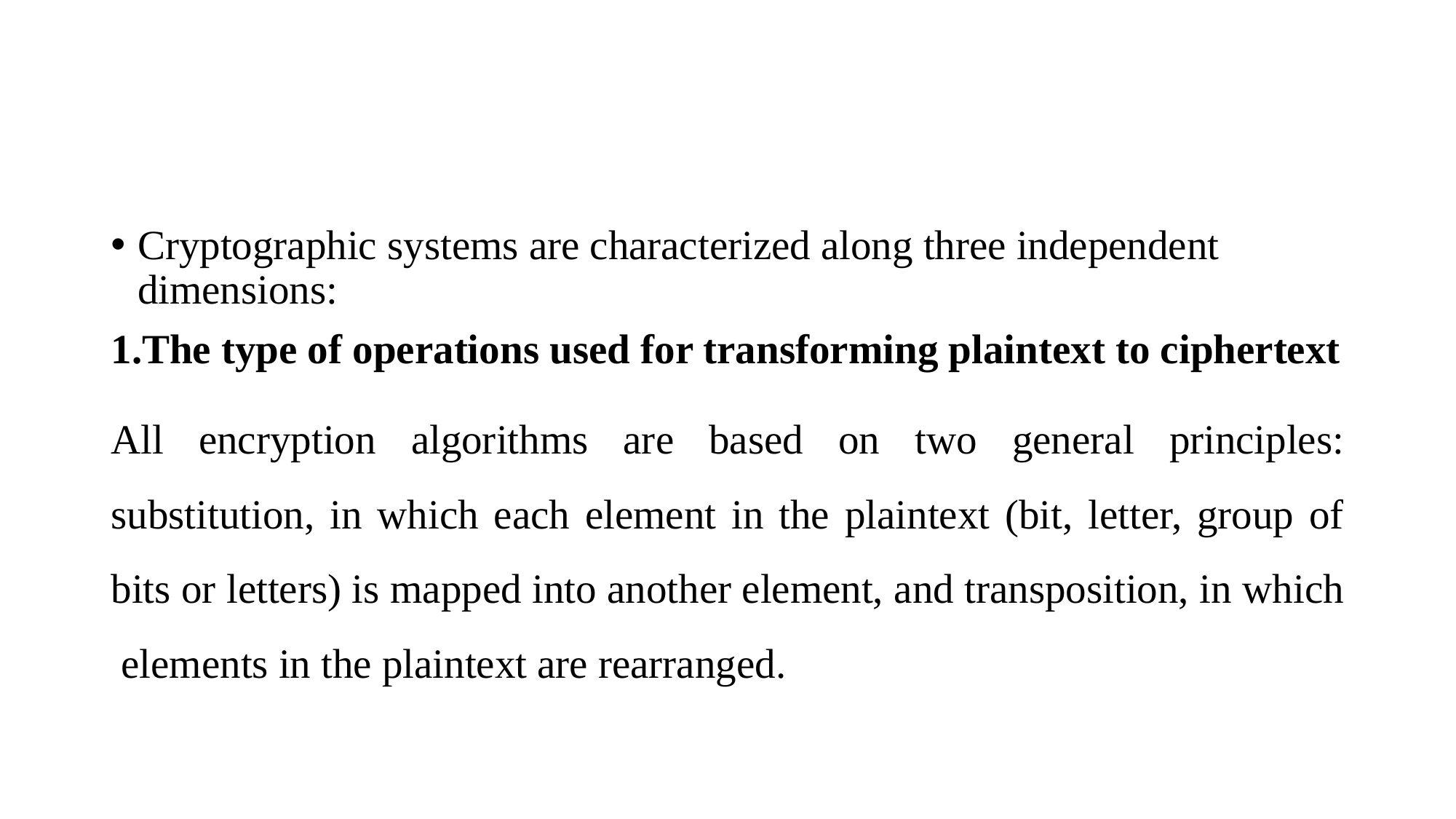

Cryptographic systems are characterized along three independent dimensions:
1.The type of operations used for transforming plaintext to ciphertext
All encryption algorithms are based on two general principles: substitution, in which each element in the plaintext (bit, letter, group of bits or letters) is mapped into another element, and transposition, in which  elements in the plaintext are rearranged.